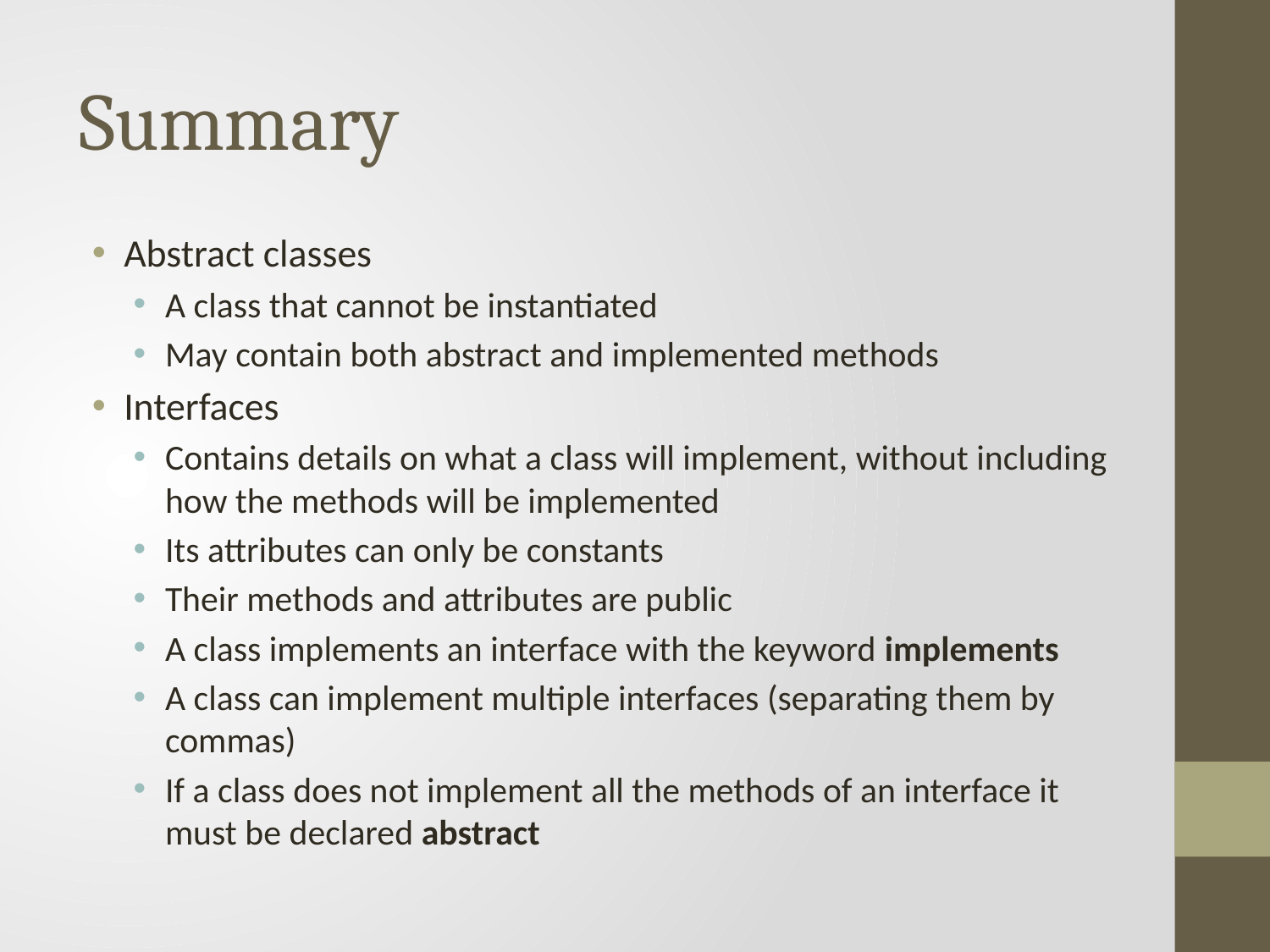

# Summary
Abstract classes
A class that cannot be instantiated
May contain both abstract and implemented methods
Interfaces
Contains details on what a class will implement, without including how the methods will be implemented
Its attributes can only be constants
Their methods and attributes are public
A class implements an interface with the keyword implements
A class can implement multiple interfaces (separating them by commas)
If a class does not implement all the methods of an interface it must be declared abstract